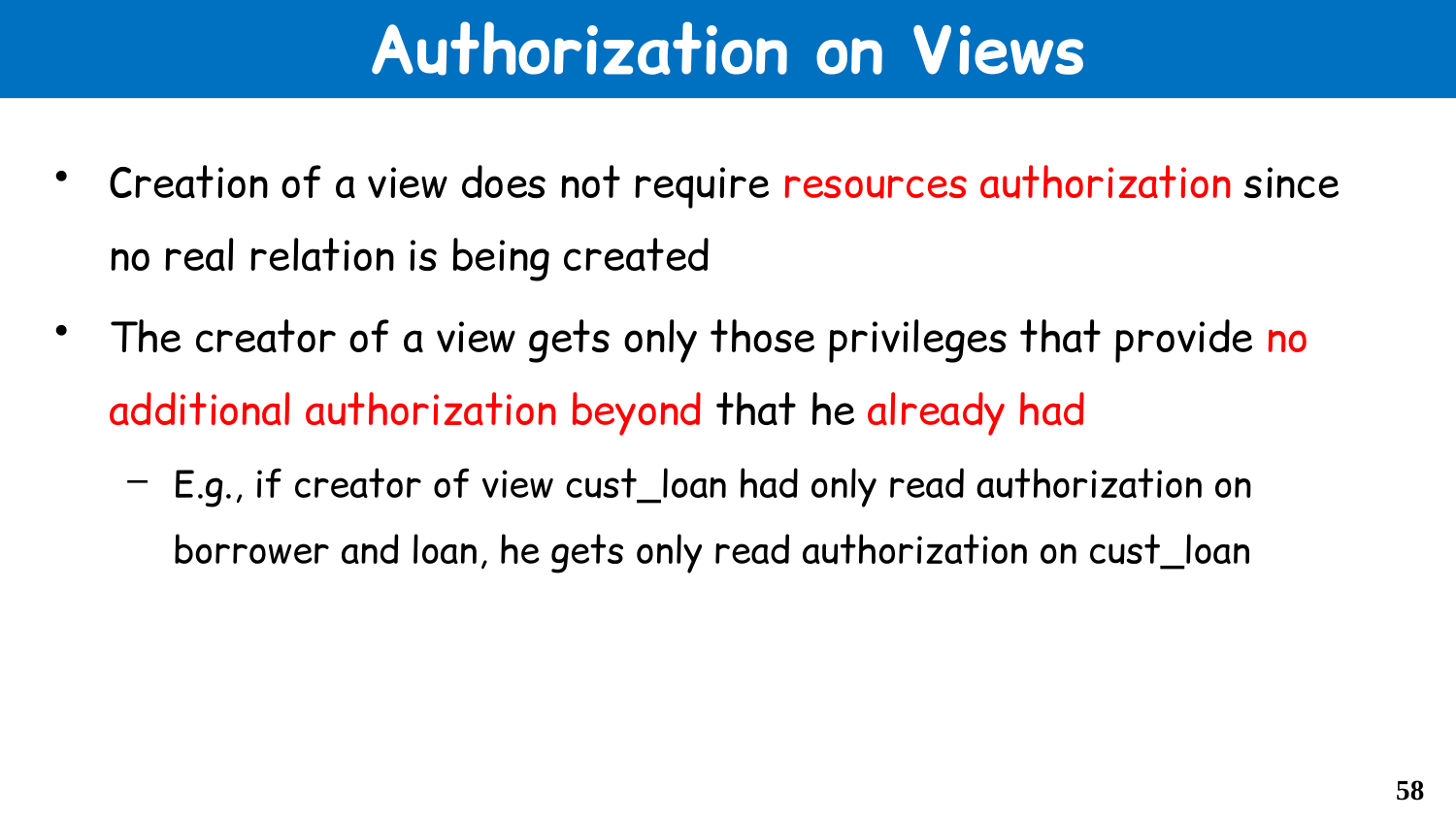

# Authorization on Views
Creation of a view does not require resources authorization since no real relation is being created
The creator of a view gets only those privileges that provide no additional authorization beyond that he already had
E.g., if creator of view cust_loan had only read authorization on borrower and loan, he gets only read authorization on cust_loan